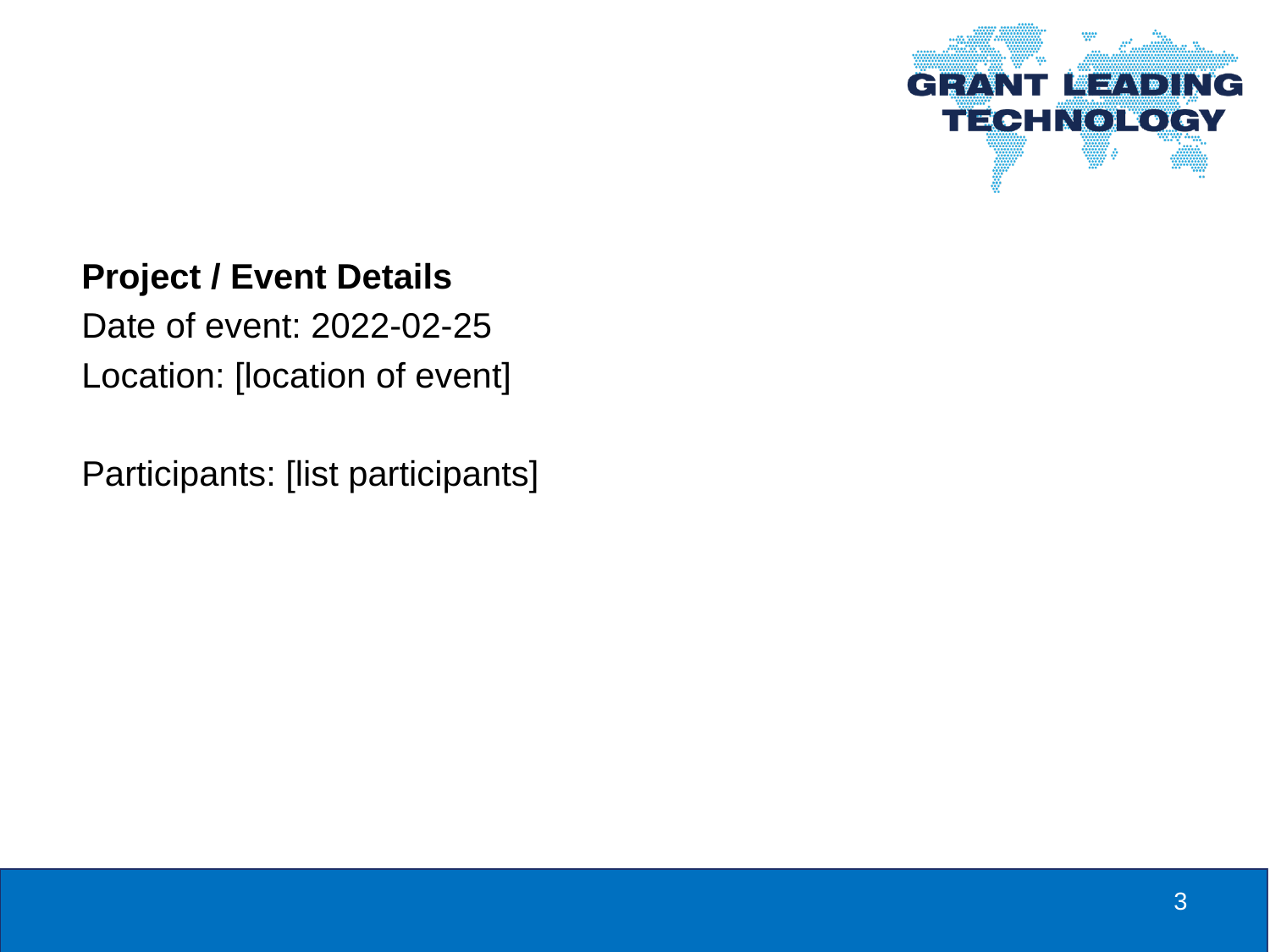

Project / Event Details
Date of event: 2022-02-25
Location: [location of event]

Participants: [list participants]